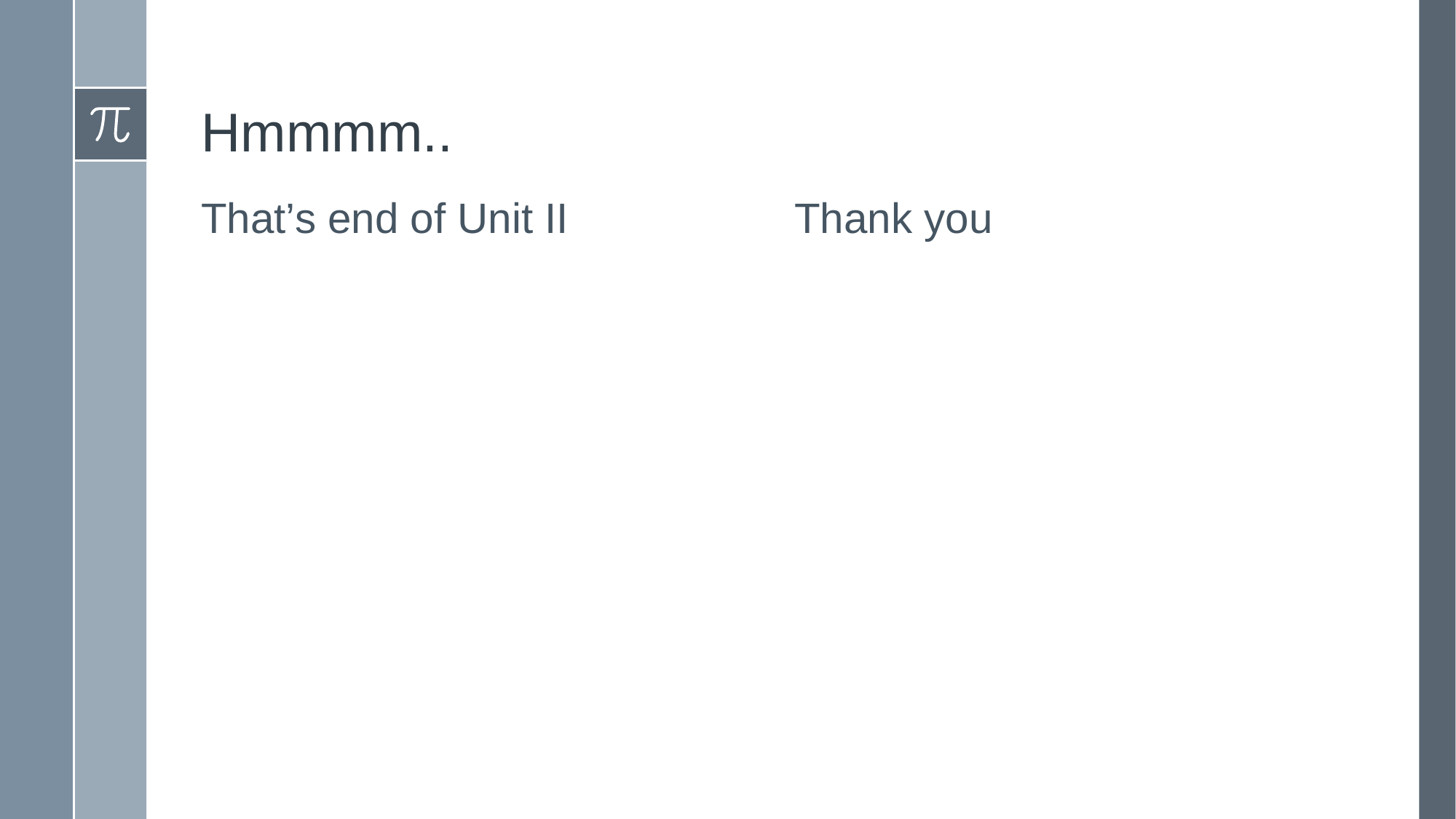

# Hmmmm..
That’s end of Unit II
Thank you